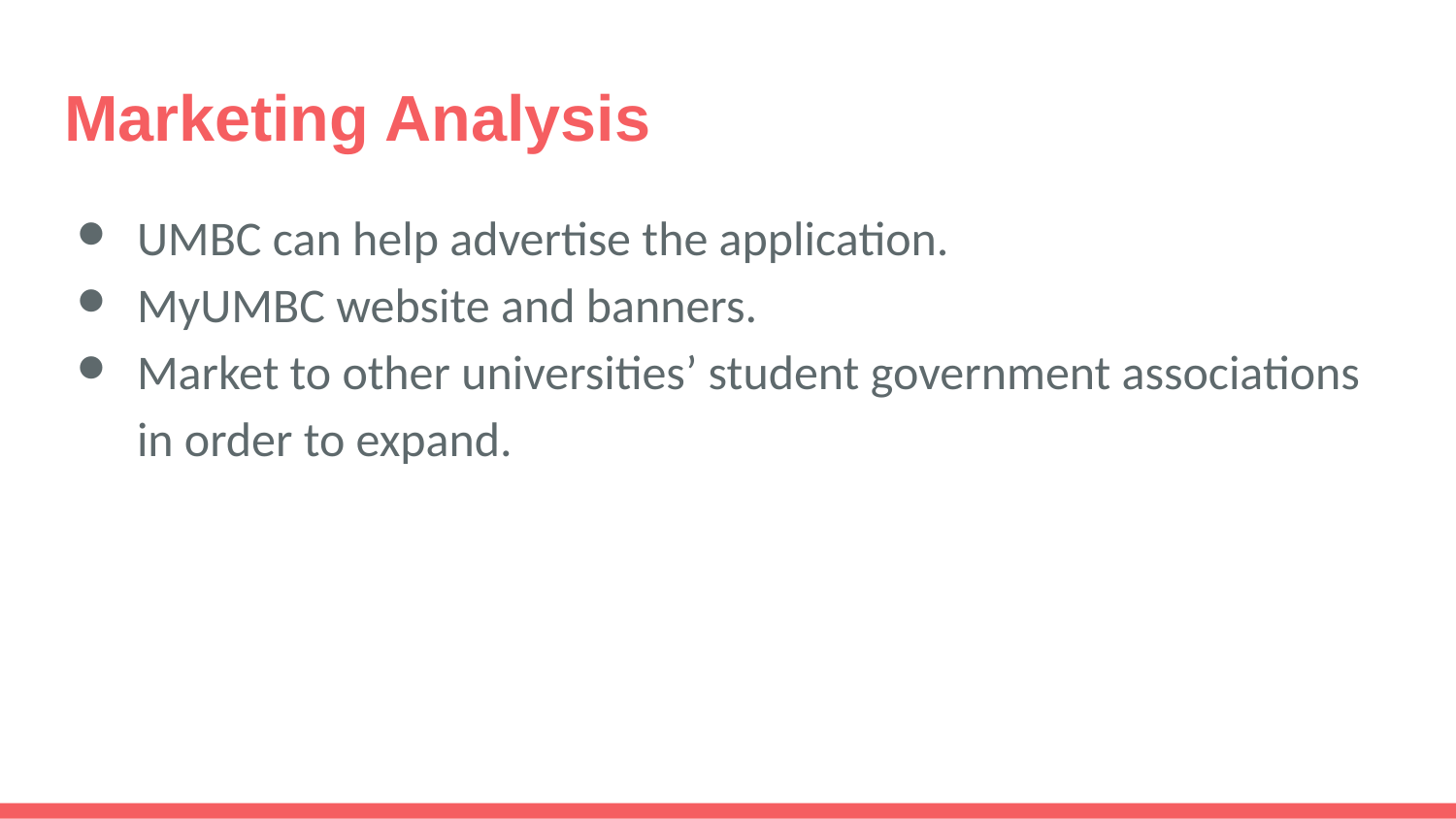

# Marketing Analysis
UMBC can help advertise the application.
MyUMBC website and banners.
Market to other universities’ student government associations in order to expand.